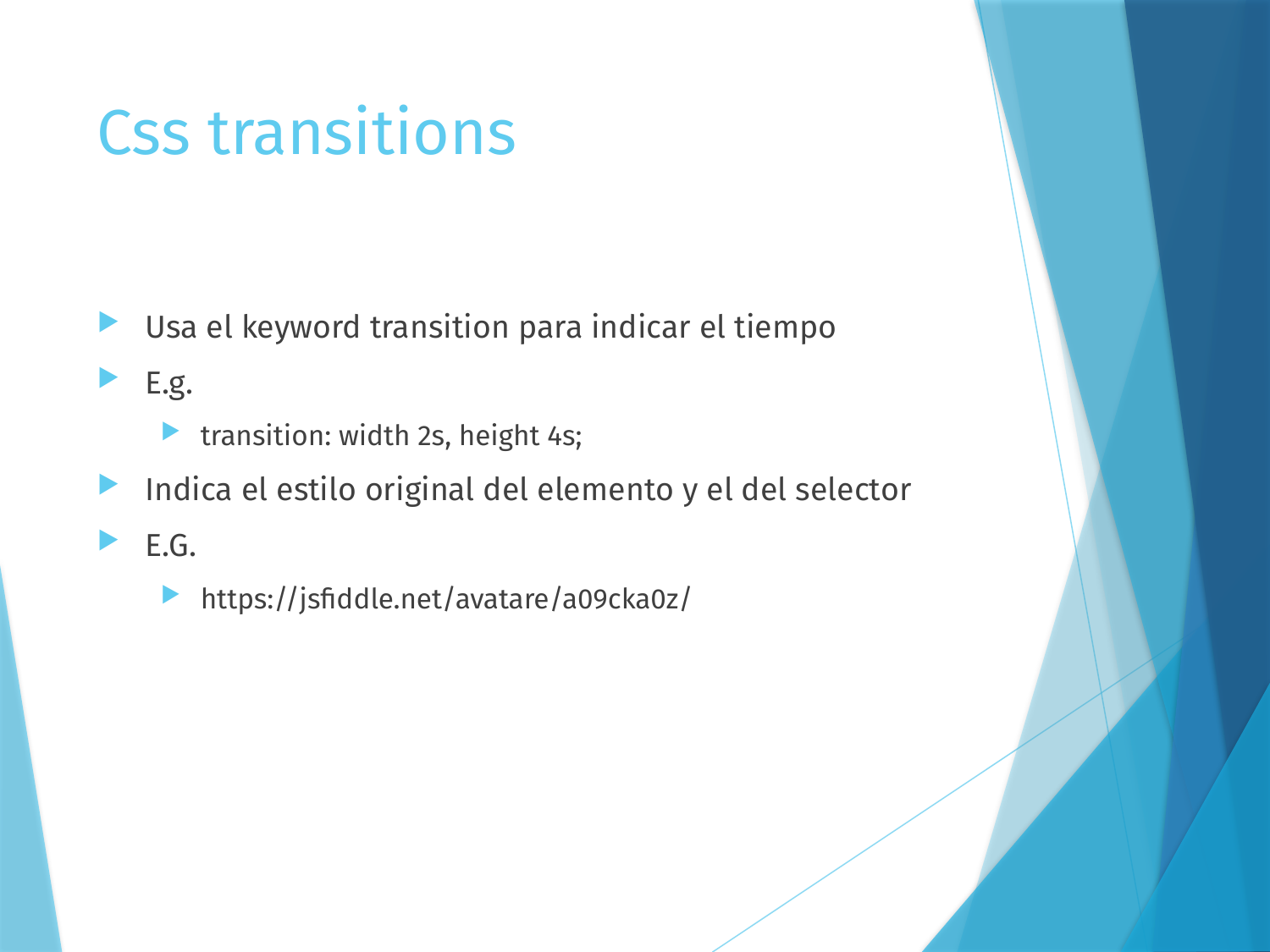

# Css transitions
Usa el keyword transition para indicar el tiempo
E.g.
transition: width 2s, height 4s;
Indica el estilo original del elemento y el del selector
E.G.
https://jsfiddle.net/avatare/a09cka0z/